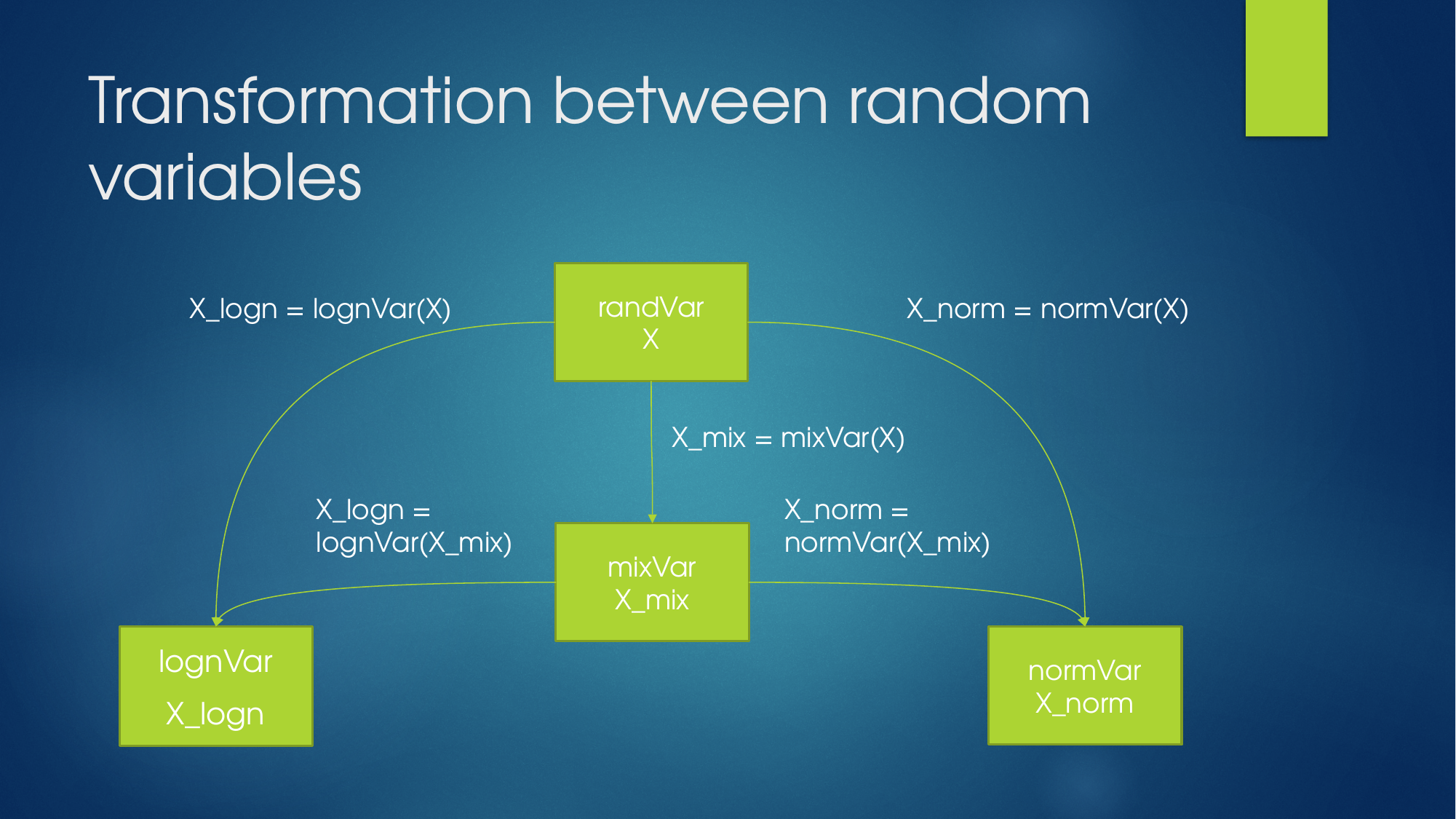

# Transformation between random variables
randVar
X
X_logn = lognVar(X)
X_norm = normVar(X)
X_mix = mixVar(X)
X_logn = lognVar(X_mix)
X_norm = normVar(X_mix)
mixVar
X_mix
lognVar
X_logn
normVar
X_norm